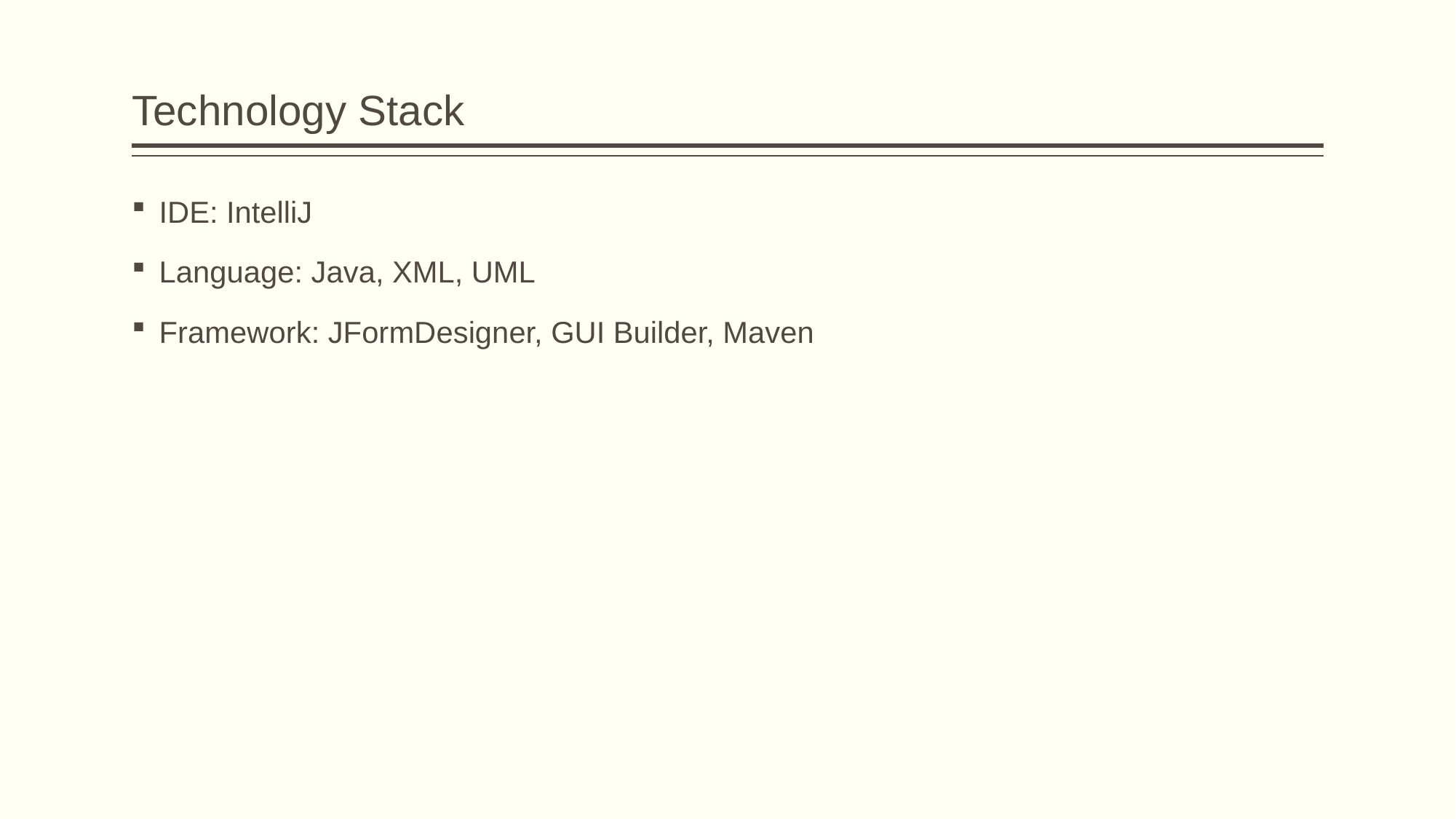

# Technology Stack
IDE: IntelliJ
Language: Java, XML, UML
Framework: JFormDesigner, GUI Builder, Maven